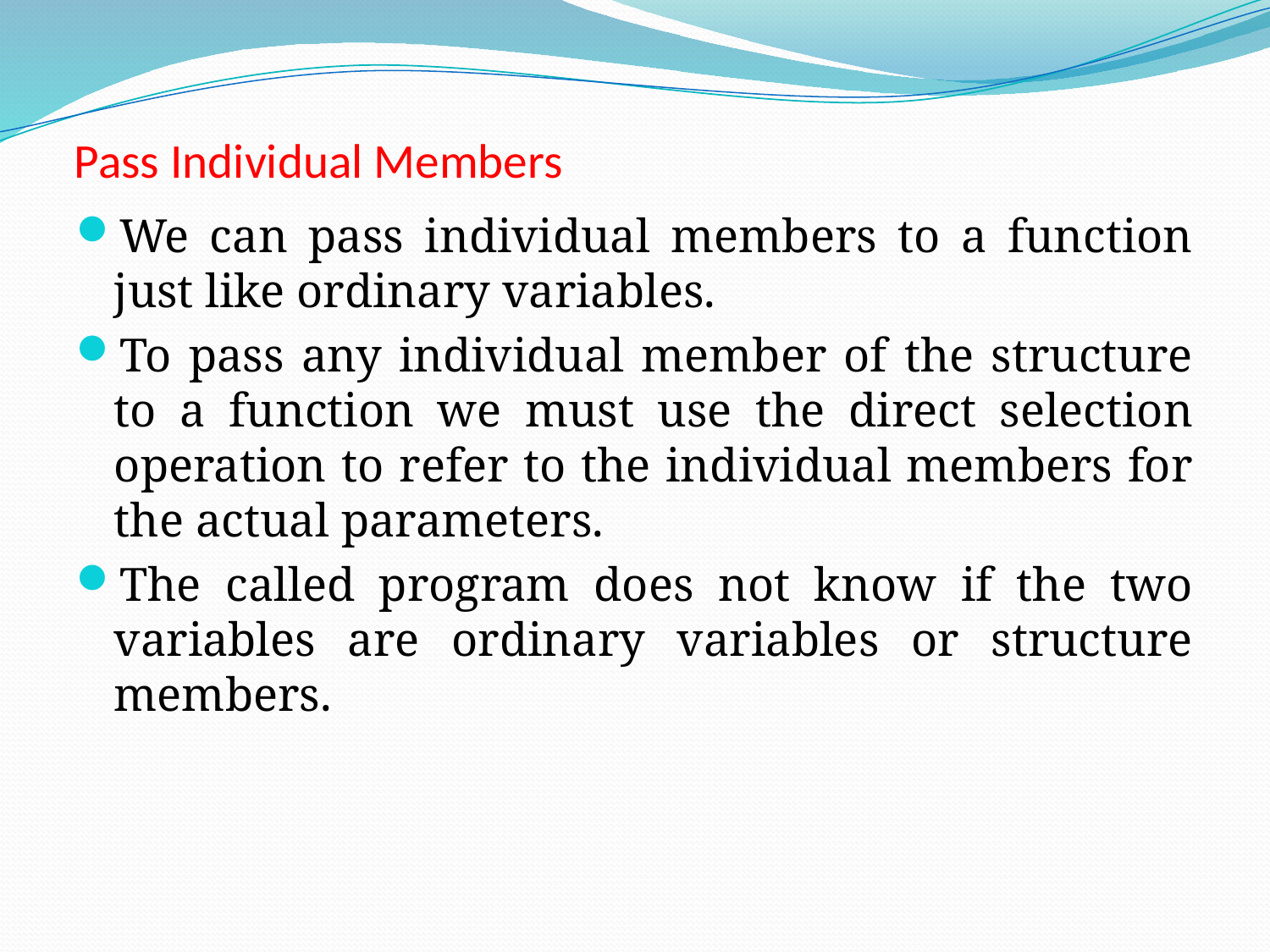

# Pass Individual Members
We can pass individual members to a function just like ordinary variables.
To pass any individual member of the structure to a function we must use the direct selection operation to refer to the individual members for the actual parameters.
The called program does not know if the two variables are ordinary variables or structure members.